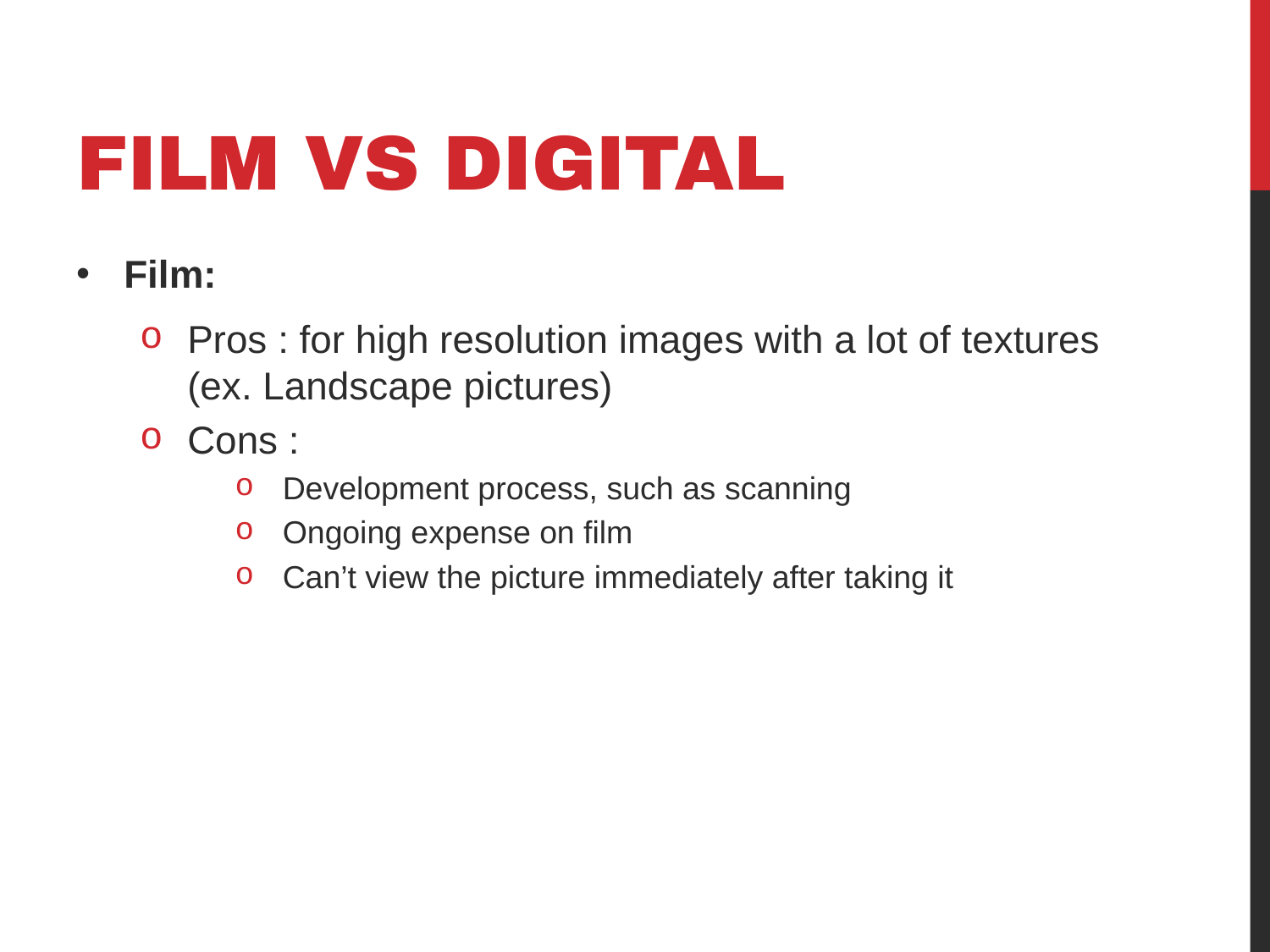

# Film vs digital
Film:
Pros : for high resolution images with a lot of textures (ex. Landscape pictures)
Cons :
Development process, such as scanning
Ongoing expense on film
Can’t view the picture immediately after taking it